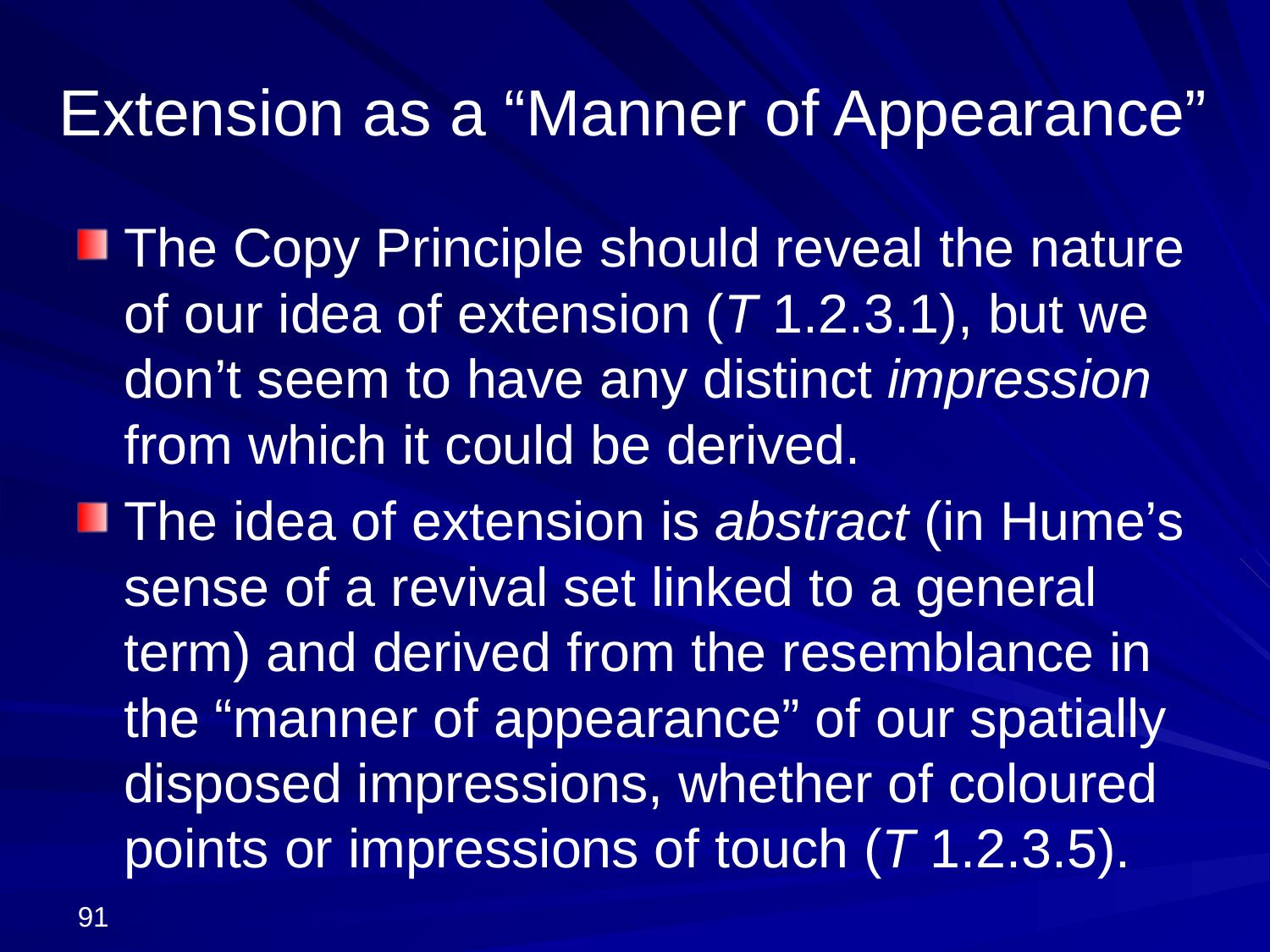

# Extension as a “Manner of Appearance”
The Copy Principle should reveal the nature of our idea of extension (T 1.2.3.1), but we don’t seem to have any distinct impression from which it could be derived.
The idea of extension is abstract (in Hume’s sense of a revival set linked to a general term) and derived from the resemblance in the “manner of appearance” of our spatially disposed impressions, whether of coloured points or impressions of touch (T 1.2.3.5).
91